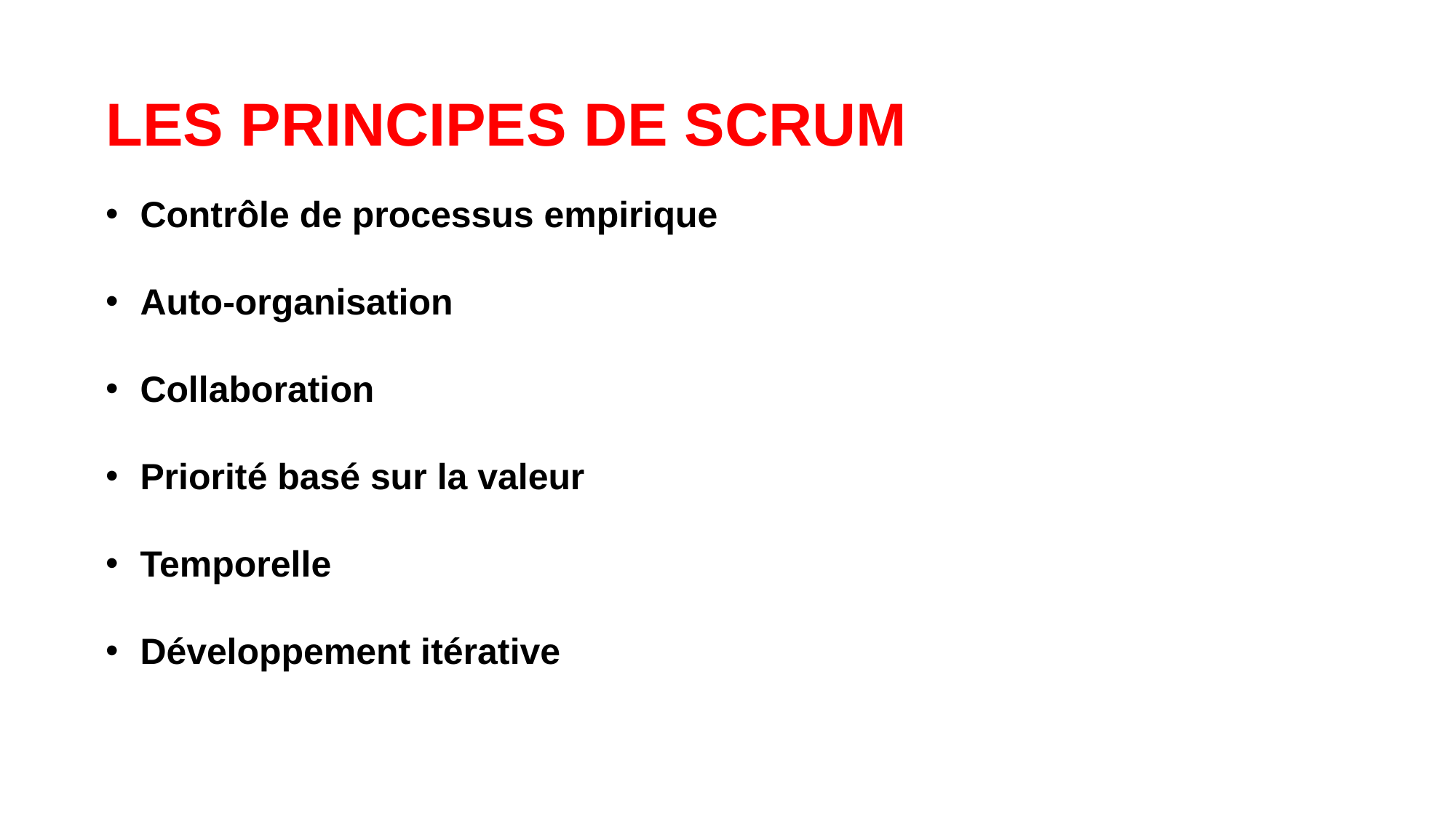

LES PRINCIPES DE SCRUM
Contrôle de processus empirique

Auto-organisation

Collaboration

Priorité basé sur la valeur

Temporelle

Développement itérative